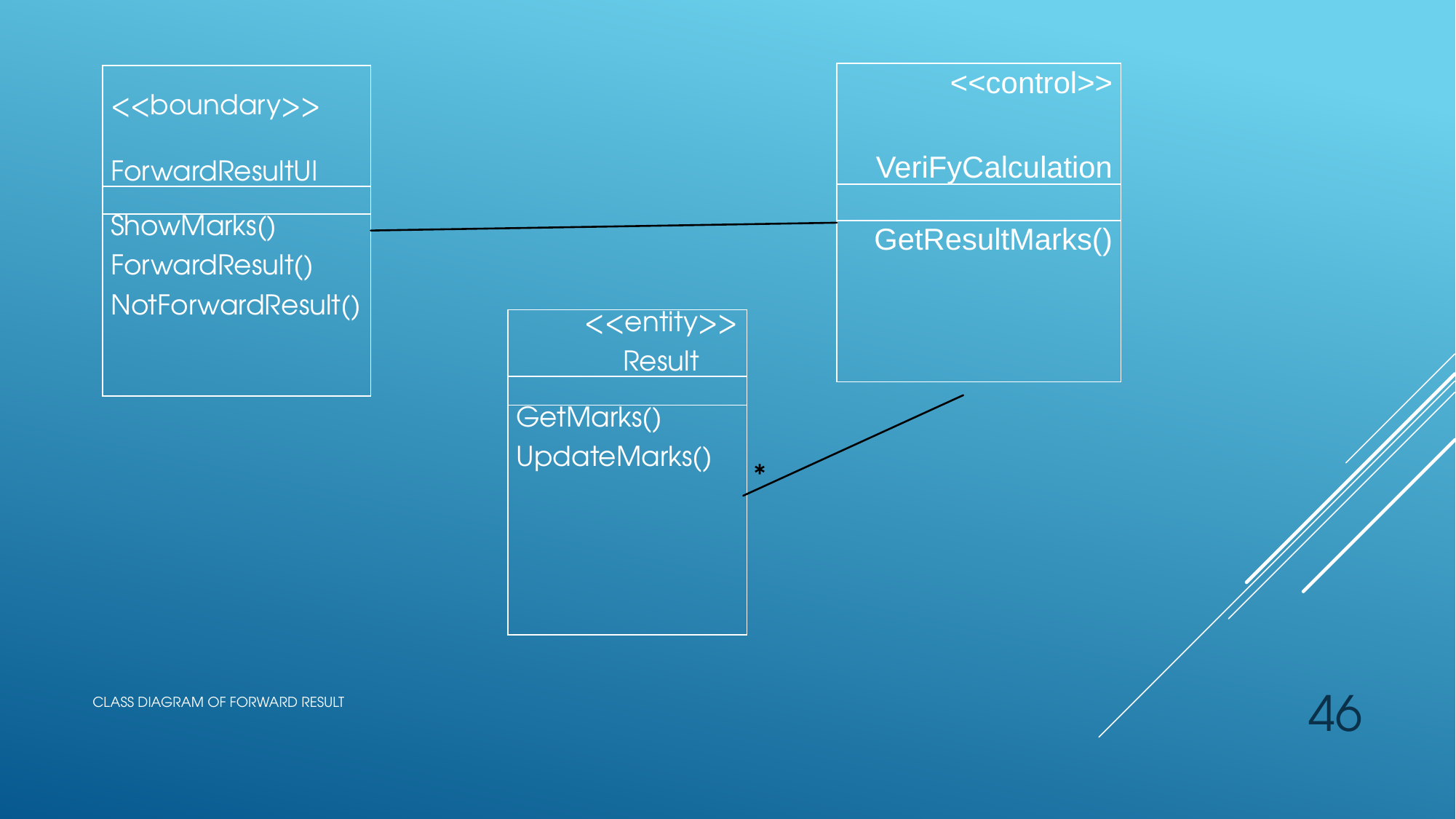

| <<control>> VeriFyCalculation |
| --- |
|  |
| GetResultMarks() |
| <<boundary>> ForwardResultUI |
| --- |
|  |
| ShowMarks() ForwardResult() NotForwardResult() |
| <<entity>> Result |
| --- |
|  |
| GetMarks() UpdateMarks() |
*
46
# Class diagram of forward result